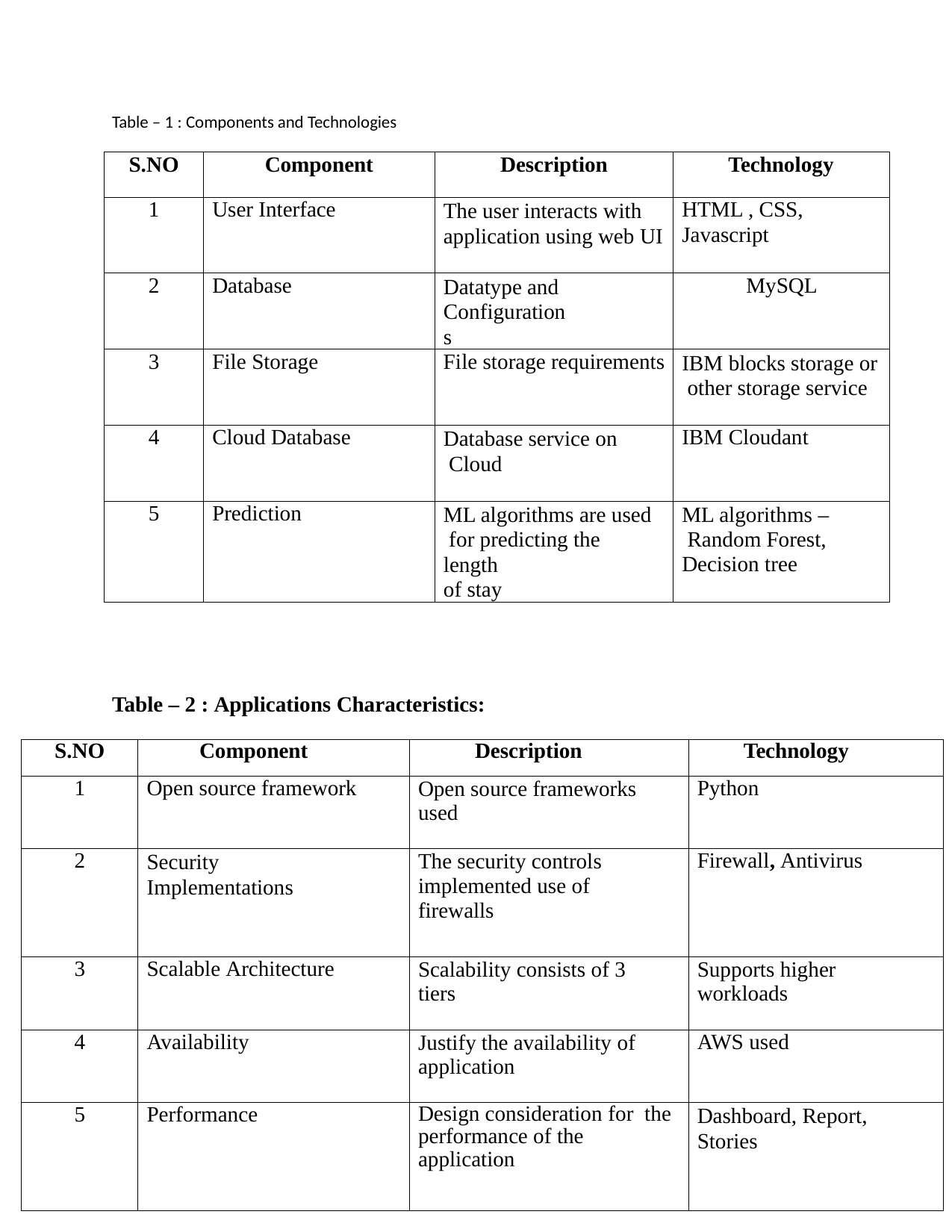

Table – 1 : Components and Technologies
| S.NO | Component | Description | Technology |
| --- | --- | --- | --- |
| 1 | User Interface | The user interacts with application using web UI | HTML , CSS, Javascript |
| 2 | Database | Datatype and Configurations | MySQL |
| 3 | File Storage | File storage requirements | IBM blocks storage or other storage service |
| 4 | Cloud Database | Database service on Cloud | IBM Cloudant |
| 5 | Prediction | ML algorithms are used for predicting the length of stay | ML algorithms – Random Forest, Decision tree |
Table – 2 : Applications Characteristics:
| S.NO | Component | Description | Technology |
| --- | --- | --- | --- |
| 1 | Open source framework | Open source frameworks used | Python |
| 2 | Security Implementations | The security controls implemented use of firewalls | Firewall, Antivirus |
| 3 | Scalable Architecture | Scalability consists of 3 tiers | Supports higher workloads |
| 4 | Availability | Justify the availability of application | AWS used |
| 5 | Performance | Design consideration for the performance of the application | Dashboard, Report, Stories |